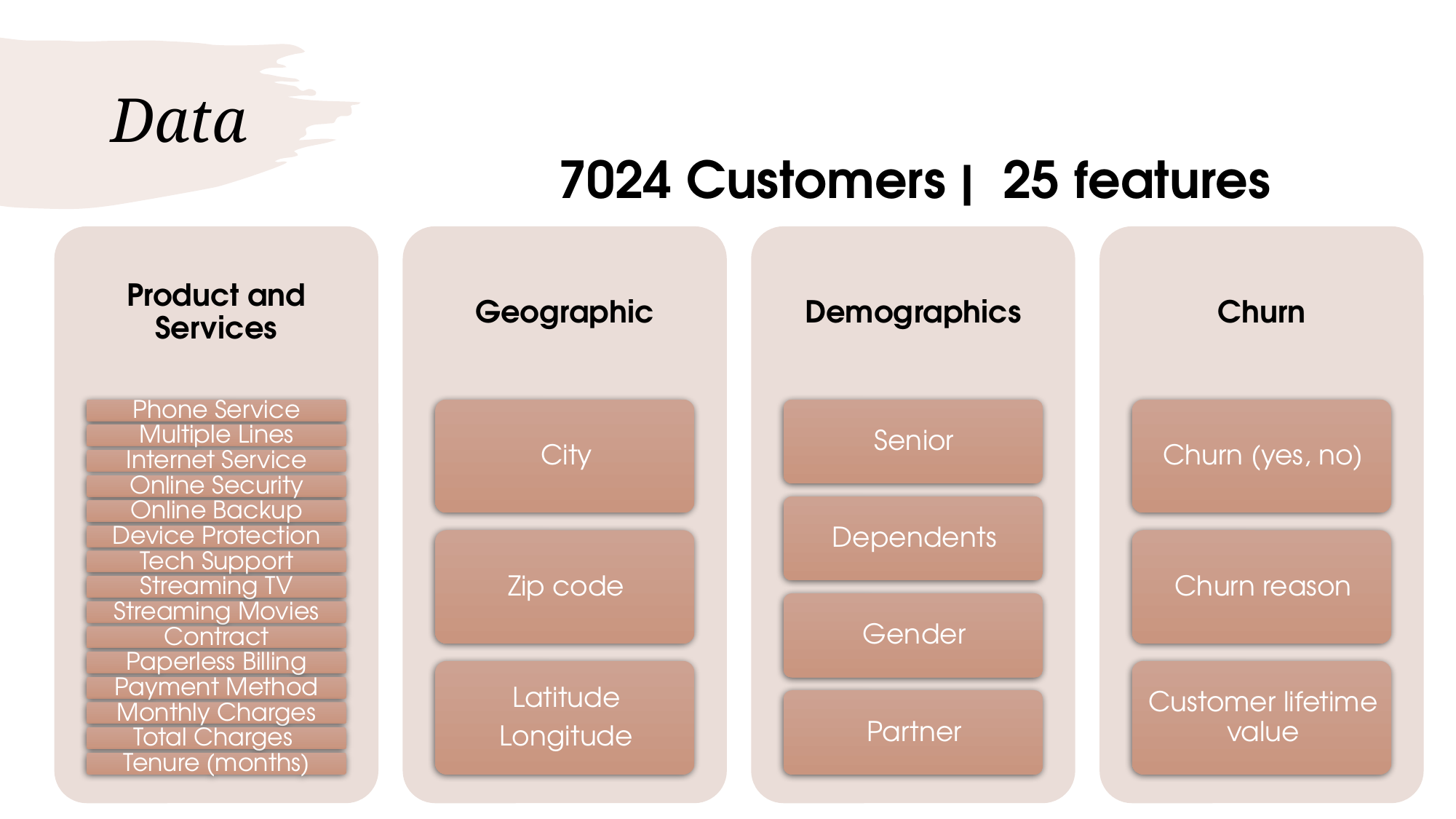

# Data
7024 Customers |  25 features

Product and Services
Phone Service
Multiple Lines
Internet Service
Online Security
Online Backup
Device Protection
Tech Support
Streaming TV
Streaming Movies
Contract
Paperless Billing
Payment Method
Monthly Charges
Total Charges
Tenure (months)
Geographic
City
Zip code
Latitude
Longitude
Demographics
Senior
Dependents
Gender
Partner
Churn
Churn (yes, no)
Churn reason
Customer lifetime value